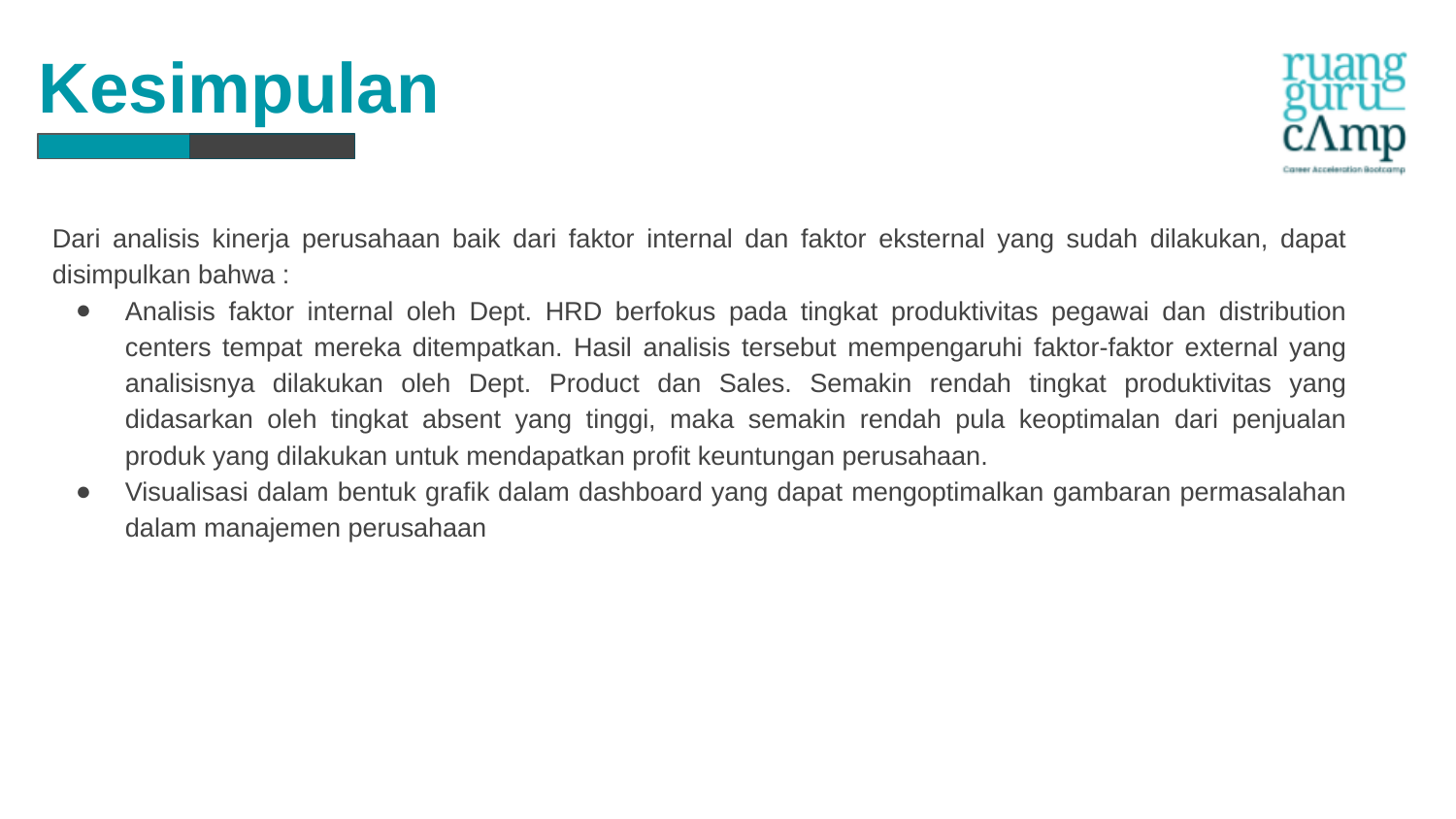

Kesimpulan

Dari analisis kinerja perusahaan baik dari faktor internal dan faktor eksternal yang sudah dilakukan, dapat disimpulkan bahwa :
Analisis faktor internal oleh Dept. HRD berfokus pada tingkat produktivitas pegawai dan distribution centers tempat mereka ditempatkan. Hasil analisis tersebut mempengaruhi faktor-faktor external yang analisisnya dilakukan oleh Dept. Product dan Sales. Semakin rendah tingkat produktivitas yang didasarkan oleh tingkat absent yang tinggi, maka semakin rendah pula keoptimalan dari penjualan produk yang dilakukan untuk mendapatkan profit keuntungan perusahaan.
Visualisasi dalam bentuk grafik dalam dashboard yang dapat mengoptimalkan gambaran permasalahan dalam manajemen perusahaan